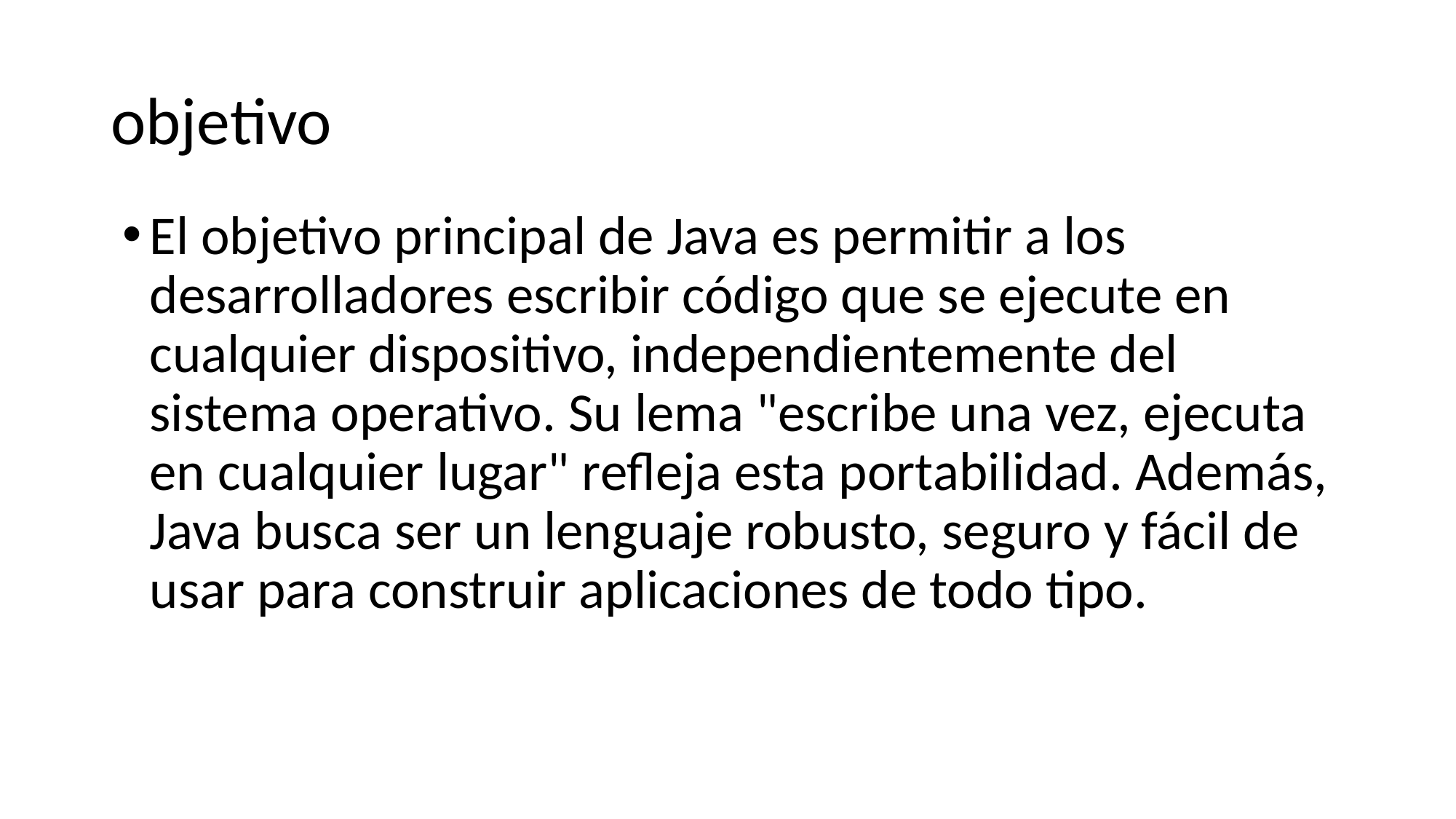

# objetivo
El objetivo principal de Java es permitir a los desarrolladores escribir código que se ejecute en cualquier dispositivo, independientemente del sistema operativo. Su lema "escribe una vez, ejecuta en cualquier lugar" refleja esta portabilidad. Además, Java busca ser un lenguaje robusto, seguro y fácil de usar para construir aplicaciones de todo tipo.